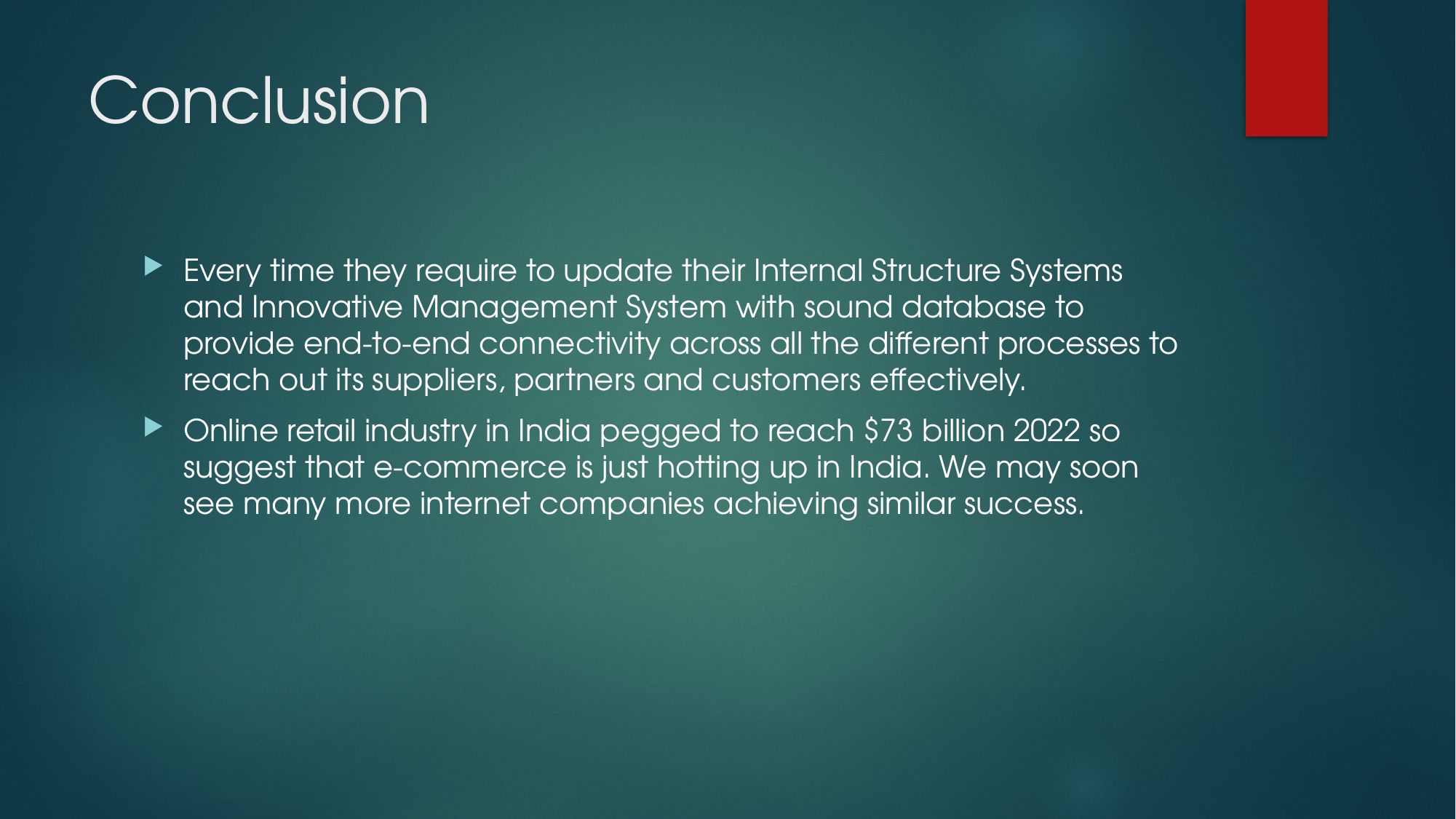

# Conclusion
Every time they require to update their Internal Structure Systems and Innovative Management System with sound database to provide end-to-end connectivity across all the different processes to reach out its suppliers, partners and customers effectively.
Online retail industry in India pegged to reach $73 billion 2022 so suggest that e-commerce is just hotting up in India. We may soon see many more internet companies achieving similar success.